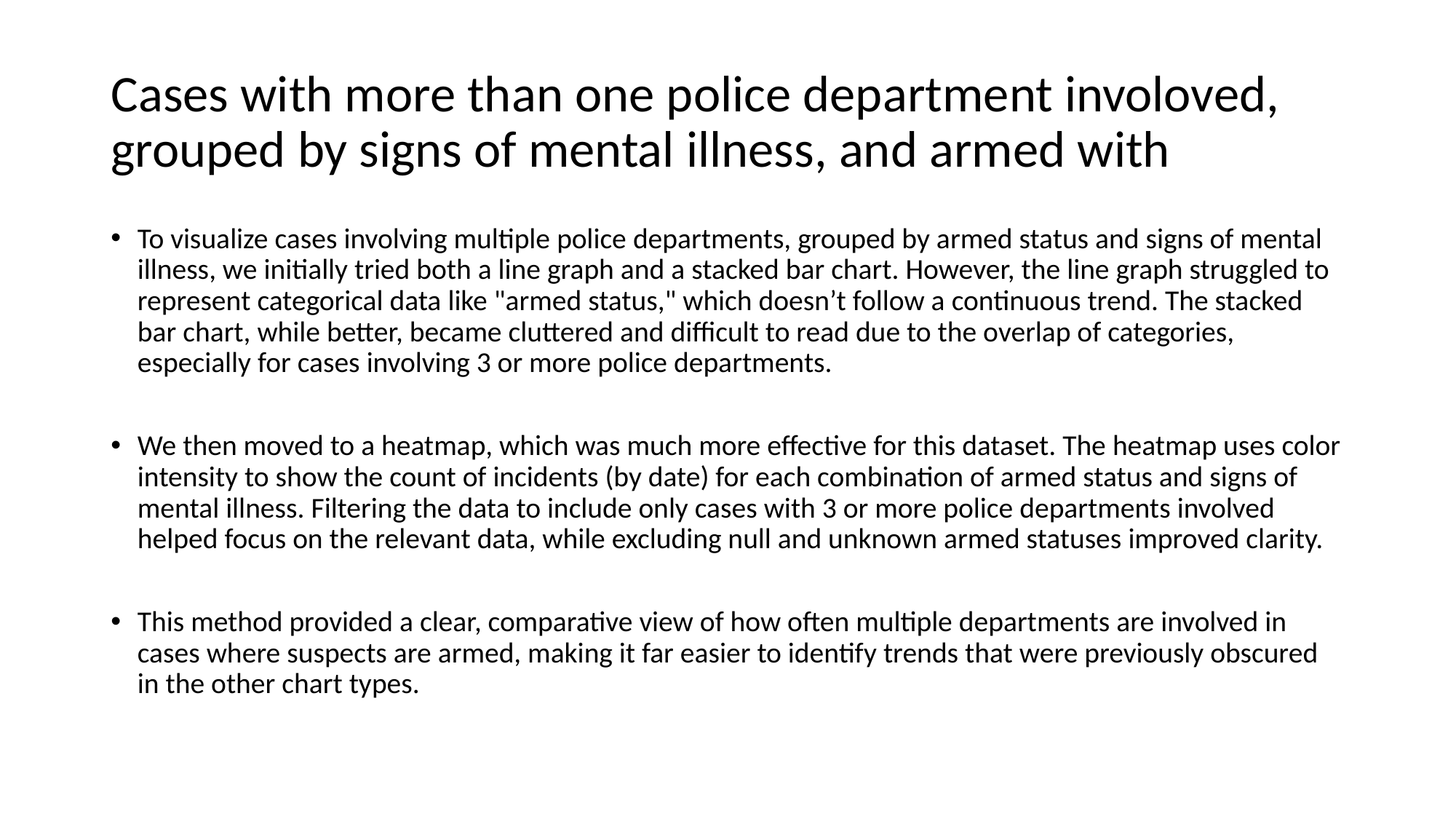

# Cases with more than one police department involoved, grouped by signs of mental illness, and armed with
To visualize cases involving multiple police departments, grouped by armed status and signs of mental illness, we initially tried both a line graph and a stacked bar chart. However, the line graph struggled to represent categorical data like "armed status," which doesn’t follow a continuous trend. The stacked bar chart, while better, became cluttered and difficult to read due to the overlap of categories, especially for cases involving 3 or more police departments.

We then moved to a heatmap, which was much more effective for this dataset. The heatmap uses color intensity to show the count of incidents (by date) for each combination of armed status and signs of mental illness. Filtering the data to include only cases with 3 or more police departments involved helped focus on the relevant data, while excluding null and unknown armed statuses improved clarity.

This method provided a clear, comparative view of how often multiple departments are involved in cases where suspects are armed, making it far easier to identify trends that were previously obscured in the other chart types.